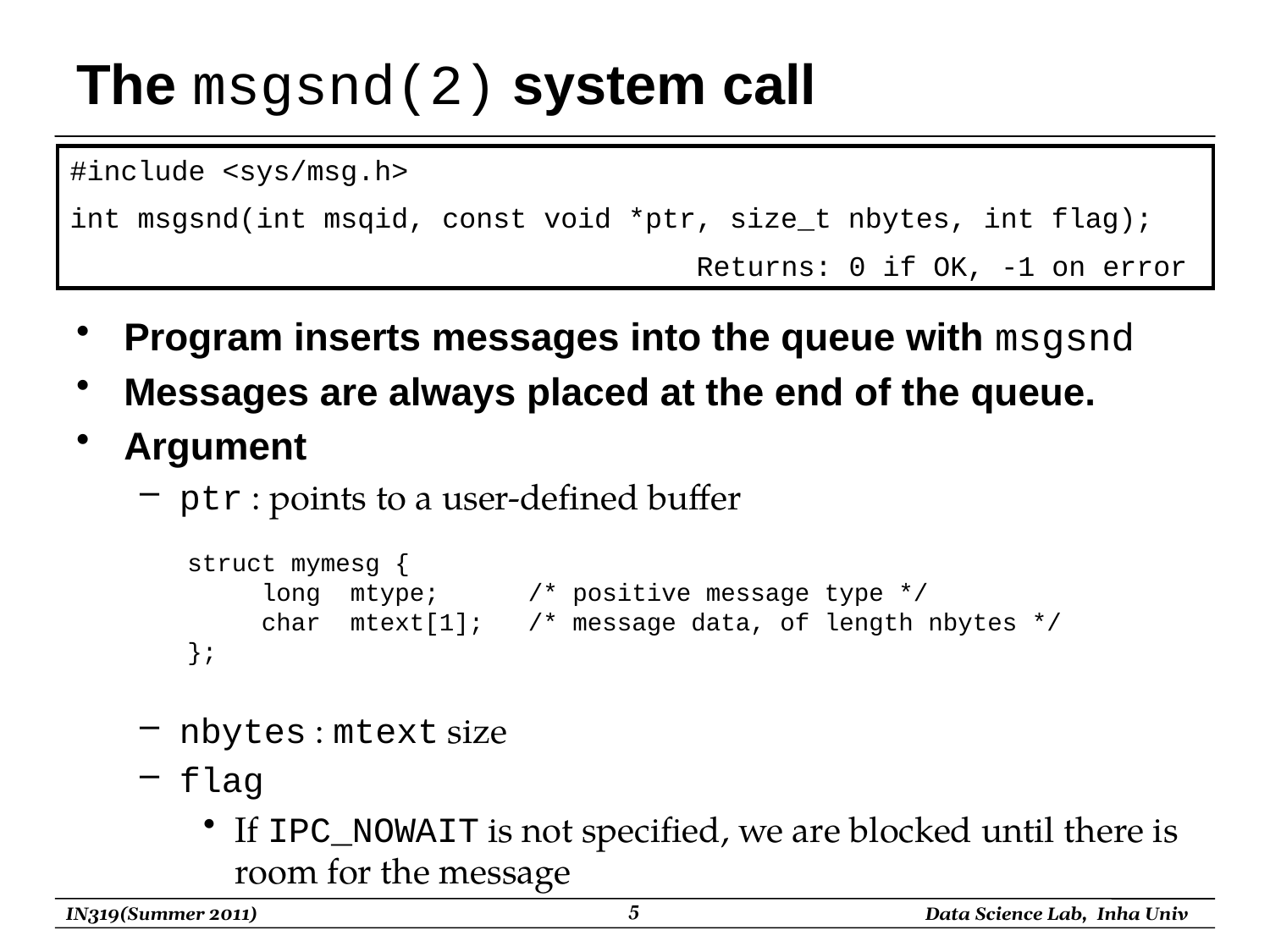

# The msgsnd(2) system call
#include <sys/msg.h>
int msgsnd(int msqid, const void *ptr, size_t nbytes, int flag);
				       Returns: 0 if OK, -1 on error
Program inserts messages into the queue with msgsnd
Messages are always placed at the end of the queue.
Argument
ptr : points to a user-defined buffer

nbytes : mtext size
flag
If IPC_NOWAIT is not specified, we are blocked until there is room for the message
struct mymesg {
     long  mtype;      /* positive message type */
     char  mtext[1];   /* message data, of length nbytes */
};
5